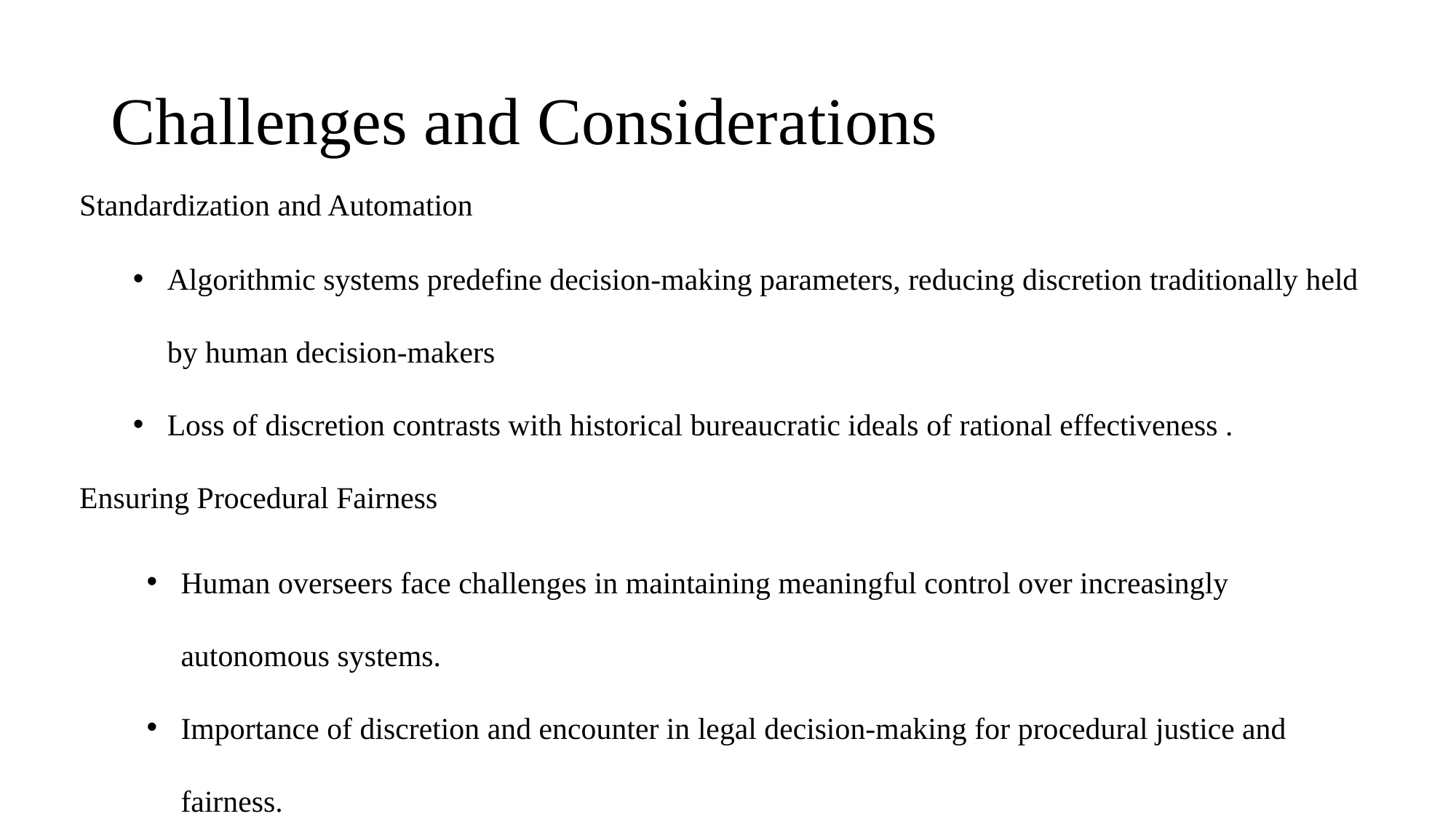

# Challenges and Considerations
Standardization and Automation
Algorithmic systems predefine decision-making parameters, reducing discretion traditionally held by human decision-makers
Loss of discretion contrasts with historical bureaucratic ideals of rational effectiveness .
Ensuring Procedural Fairness
Human overseers face challenges in maintaining meaningful control over increasingly autonomous systems.
Importance of discretion and encounter in legal decision-making for procedural justice and fairness.